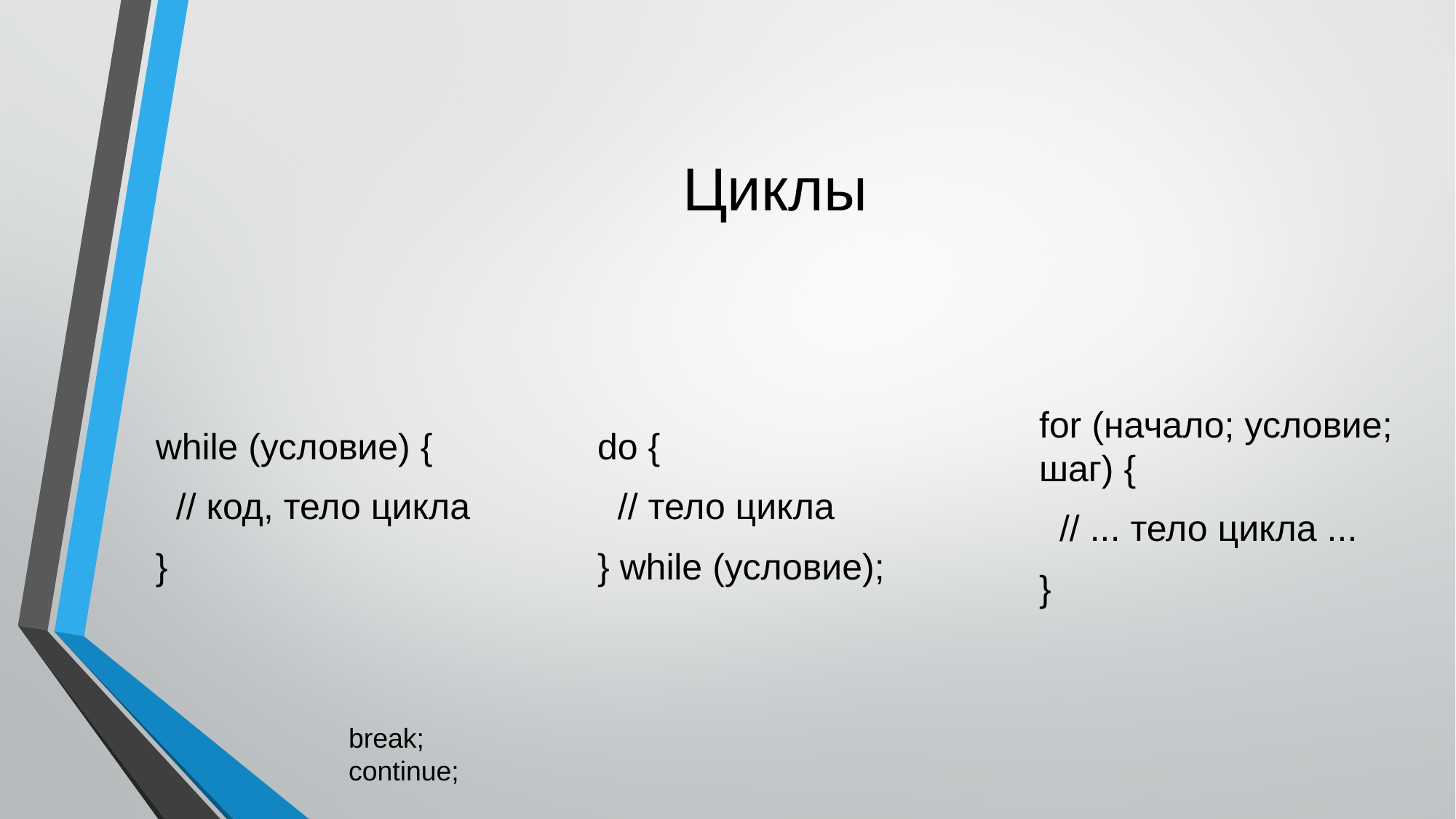

# Циклы
while (условие) {
  // код, тело цикла
}
do {
  // тело цикла
} while (условие);
for (начало; условие; шаг) {
  // ... тело цикла ...
}
break;
continue;